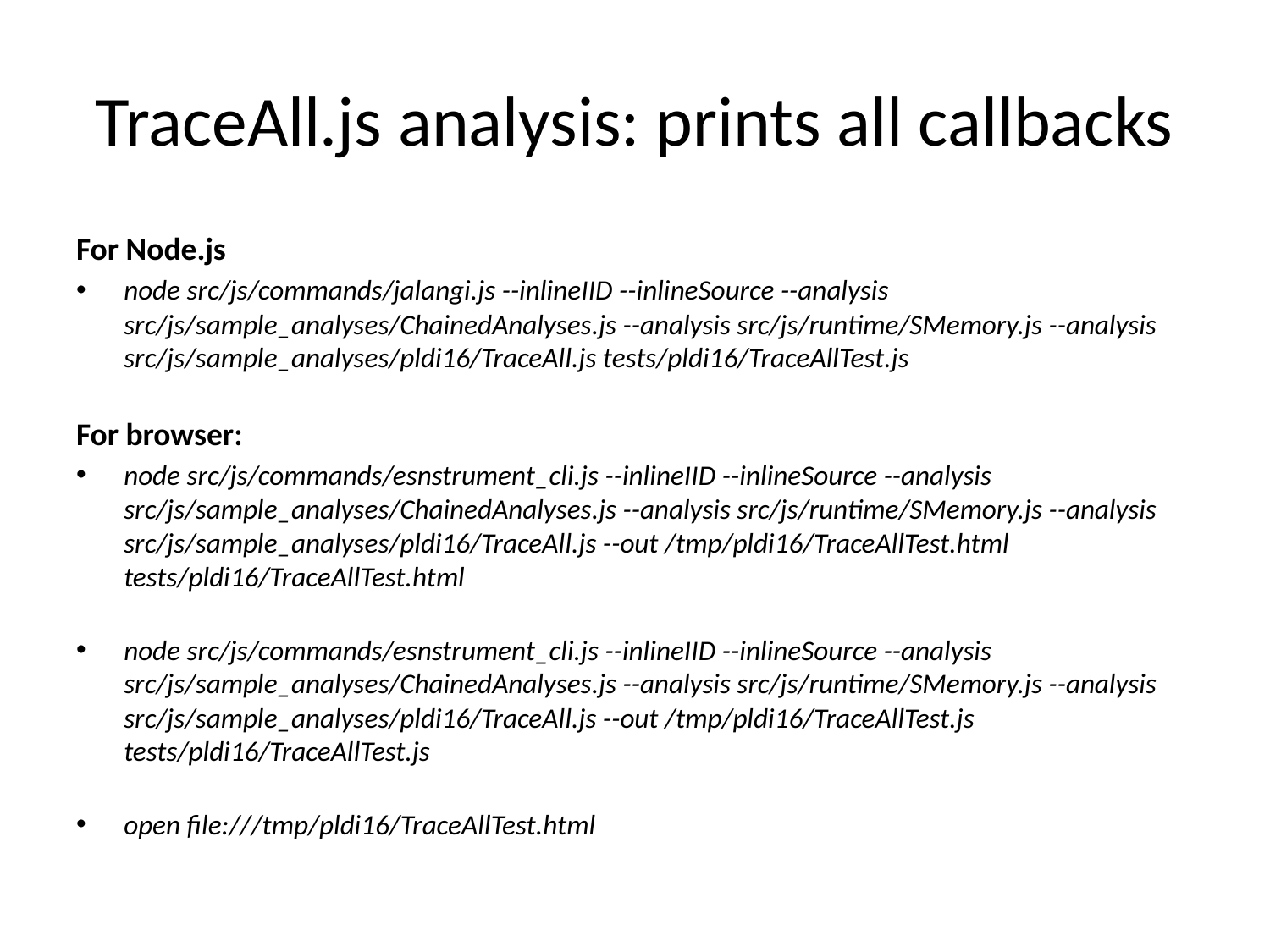

# TraceAll.js analysis: prints all callbacks
For Node.js
node src/js/commands/jalangi.js --inlineIID --inlineSource --analysis src/js/sample_analyses/ChainedAnalyses.js --analysis src/js/runtime/SMemory.js --analysis src/js/sample_analyses/pldi16/TraceAll.js tests/pldi16/TraceAllTest.js
For browser:
node src/js/commands/esnstrument_cli.js --inlineIID --inlineSource --analysis src/js/sample_analyses/ChainedAnalyses.js --analysis src/js/runtime/SMemory.js --analysis src/js/sample_analyses/pldi16/TraceAll.js --out /tmp/pldi16/TraceAllTest.html  tests/pldi16/TraceAllTest.html
node src/js/commands/esnstrument_cli.js --inlineIID --inlineSource --analysis src/js/sample_analyses/ChainedAnalyses.js --analysis src/js/runtime/SMemory.js --analysis src/js/sample_analyses/pldi16/TraceAll.js --out /tmp/pldi16/TraceAllTest.js  tests/pldi16/TraceAllTest.js
open file:///tmp/pldi16/TraceAllTest.html